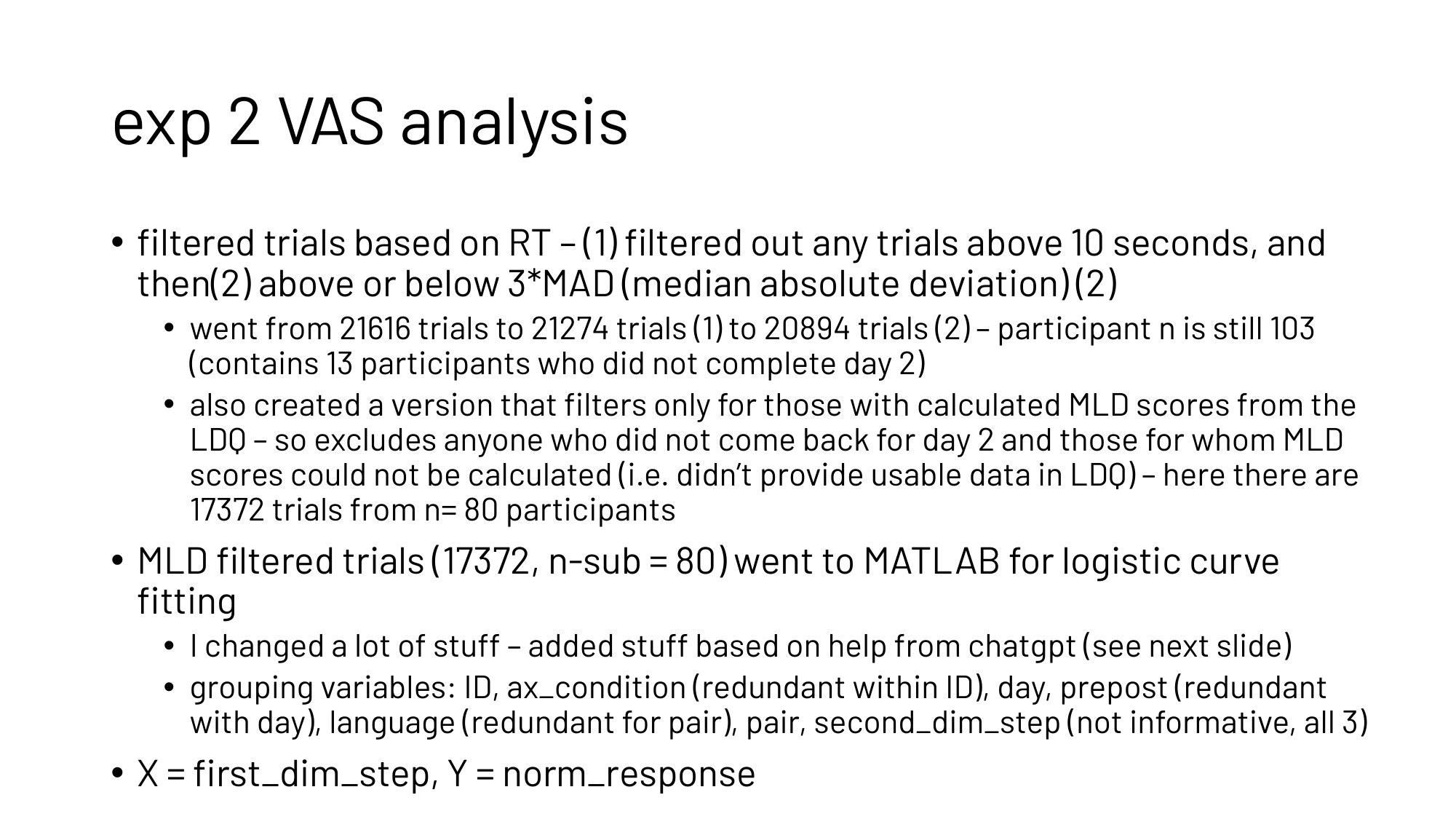

# exp 2 VAS analysis
filtered trials based on RT – (1) filtered out any trials above 10 seconds, and then(2) above or below 3*MAD (median absolute deviation) (2)
went from 21616 trials to 21274 trials (1) to 20894 trials (2) – participant n is still 103 (contains 13 participants who did not complete day 2)
also created a version that filters only for those with calculated MLD scores from the LDQ – so excludes anyone who did not come back for day 2 and those for whom MLD scores could not be calculated (i.e. didn’t provide usable data in LDQ) – here there are 17372 trials from n= 80 participants
MLD filtered trials (17372, n-sub = 80) went to MATLAB for logistic curve fitting
I changed a lot of stuff – added stuff based on help from chatgpt (see next slide)
grouping variables: ID, ax_condition (redundant within ID), day, prepost (redundant with day), language (redundant for pair), pair, second_dim_step (not informative, all 3)
X = first_dim_step, Y = norm_response